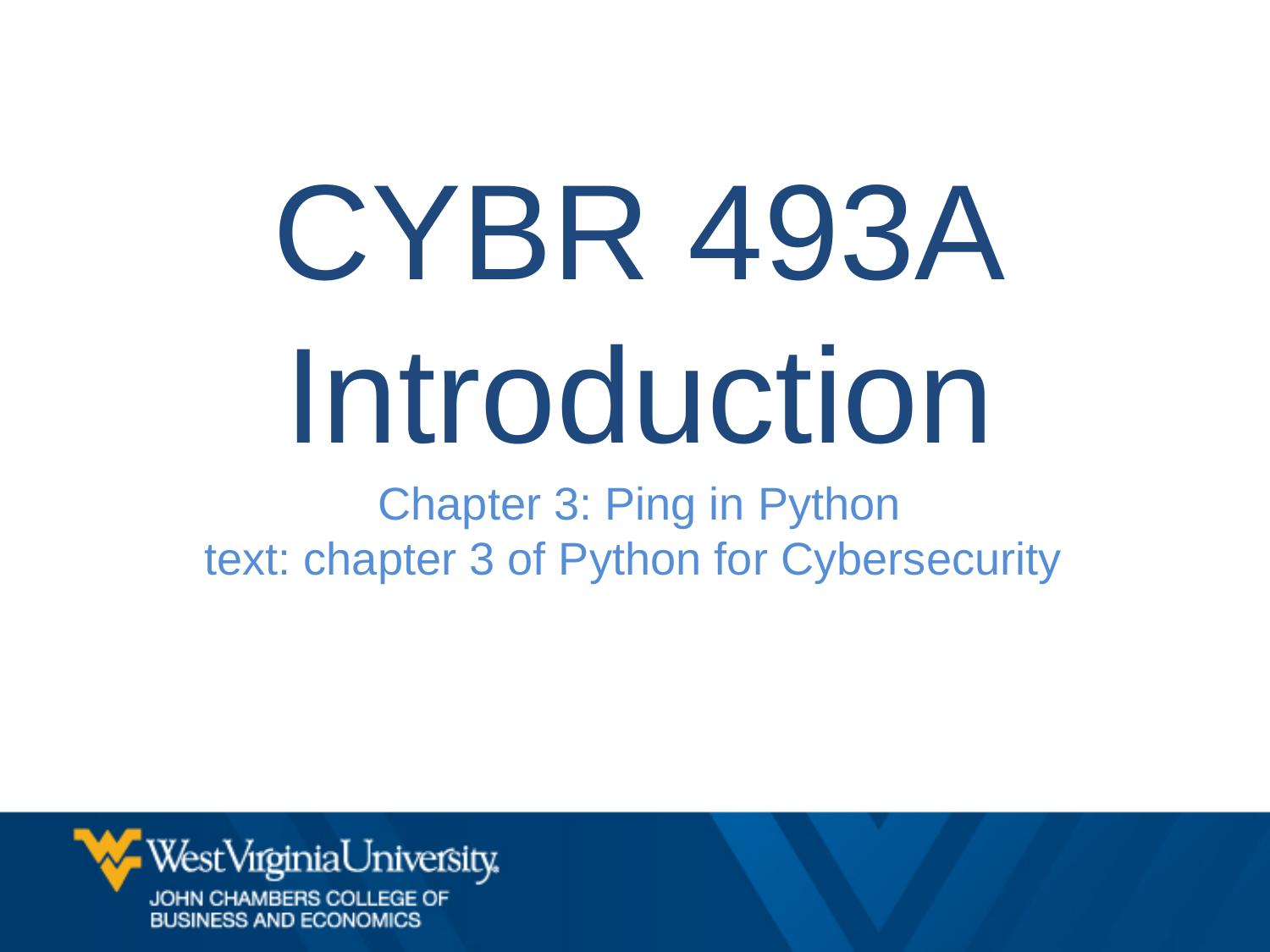

CYBR 493A
Introduction
Chapter 3: Ping in Python
text: chapter 3 of Python for Cybersecurity